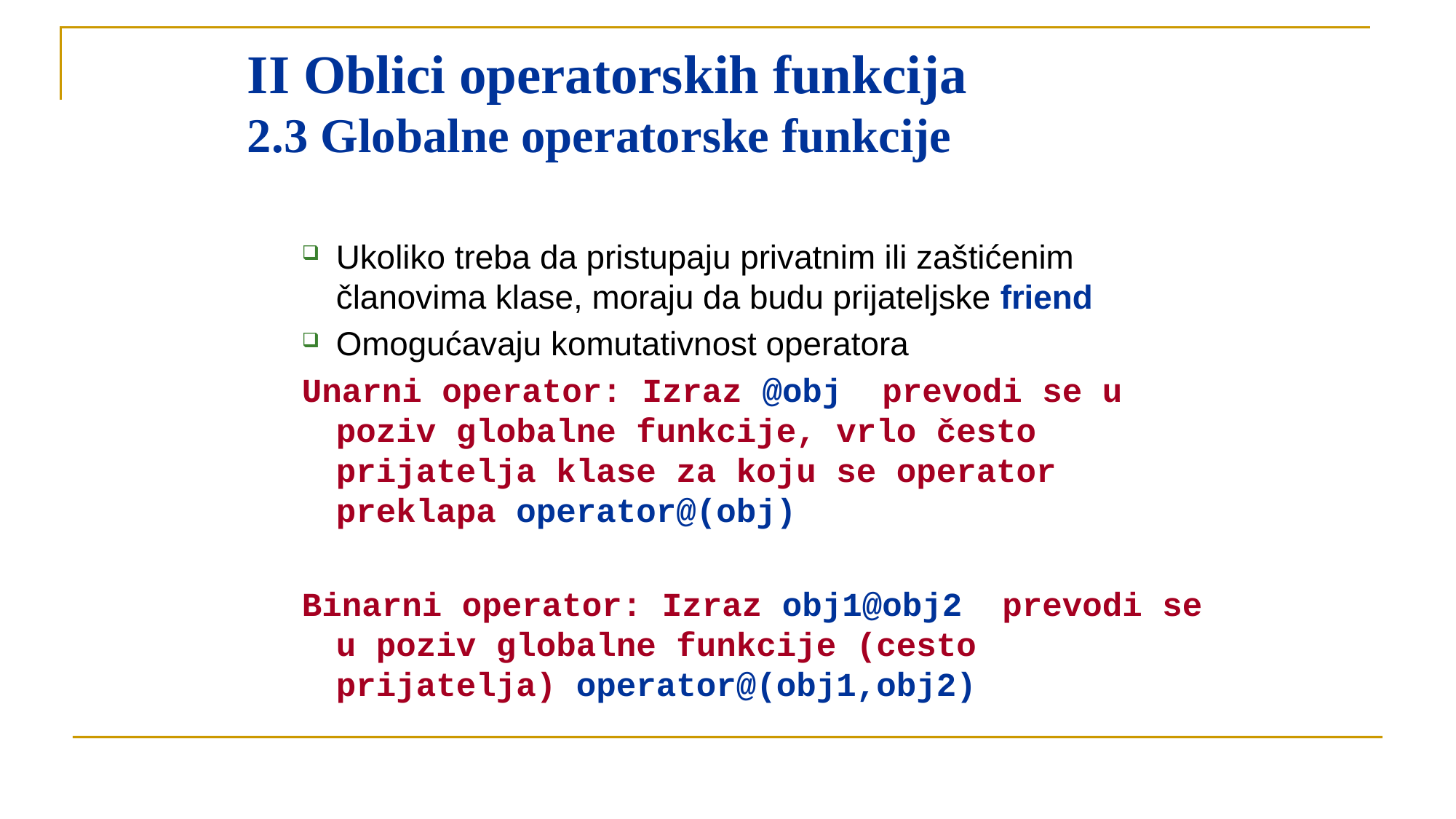

# II Oblici operatorskih funkcija 2.3 Globalne operatorske funkcije
Ukoliko treba da pristupaju privatnim ili zaštićenim članovima klase, moraju da budu prijateljske friend
Omogućavaju komutativnost operatora
Unarni operator: Izraz @obj  prevodi se u poziv globalne funkcije, vrlo često prijatelja klase za koju se operator preklapa operator@(obj)

Binarni operator: Izraz obj1@obj2  prevodi se u poziv globalne funkcije (cesto prijatelja) operator@(obj1,obj2)